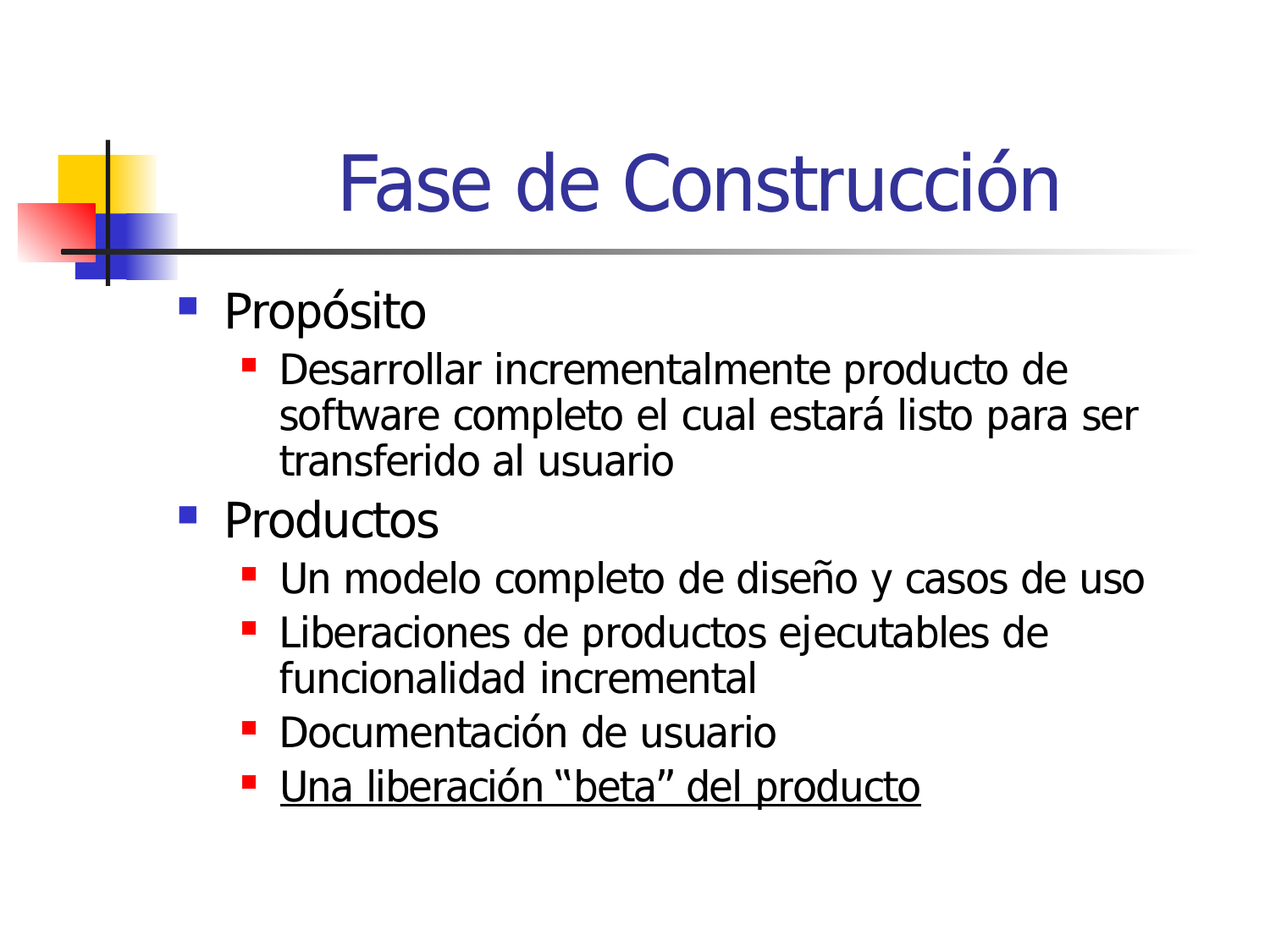

# Fase de Construcción
Propósito
Desarrollar incrementalmente producto de software completo el cual estará listo para ser transferido al usuario
Productos
Un modelo completo de diseño y casos de uso
Liberaciones de productos ejecutables de funcionalidad incremental
Documentación de usuario
Una liberación “beta” del producto